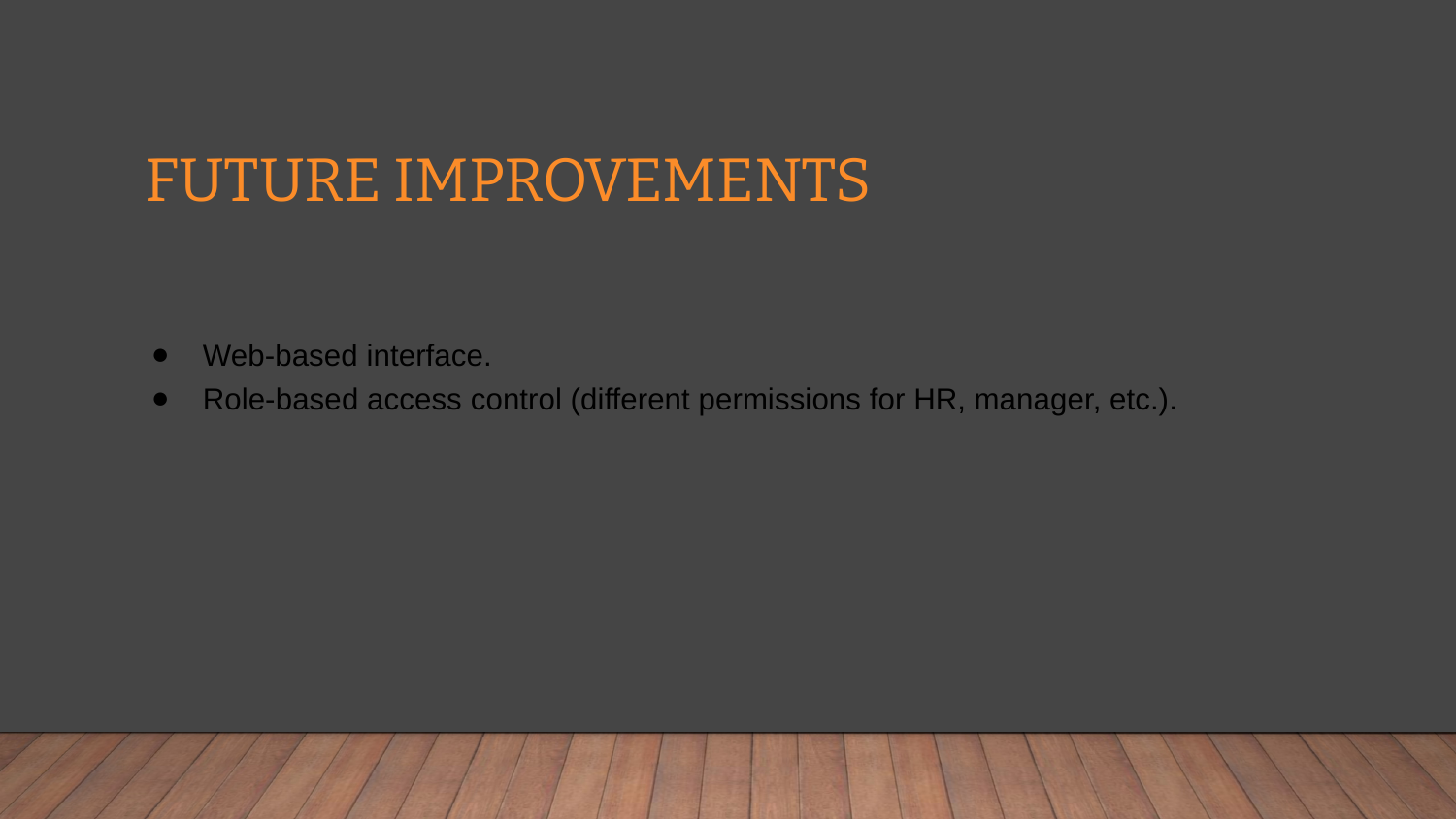

# Future Improvements

Web-based interface.
Role-based access control (different permissions for HR, manager, etc.).